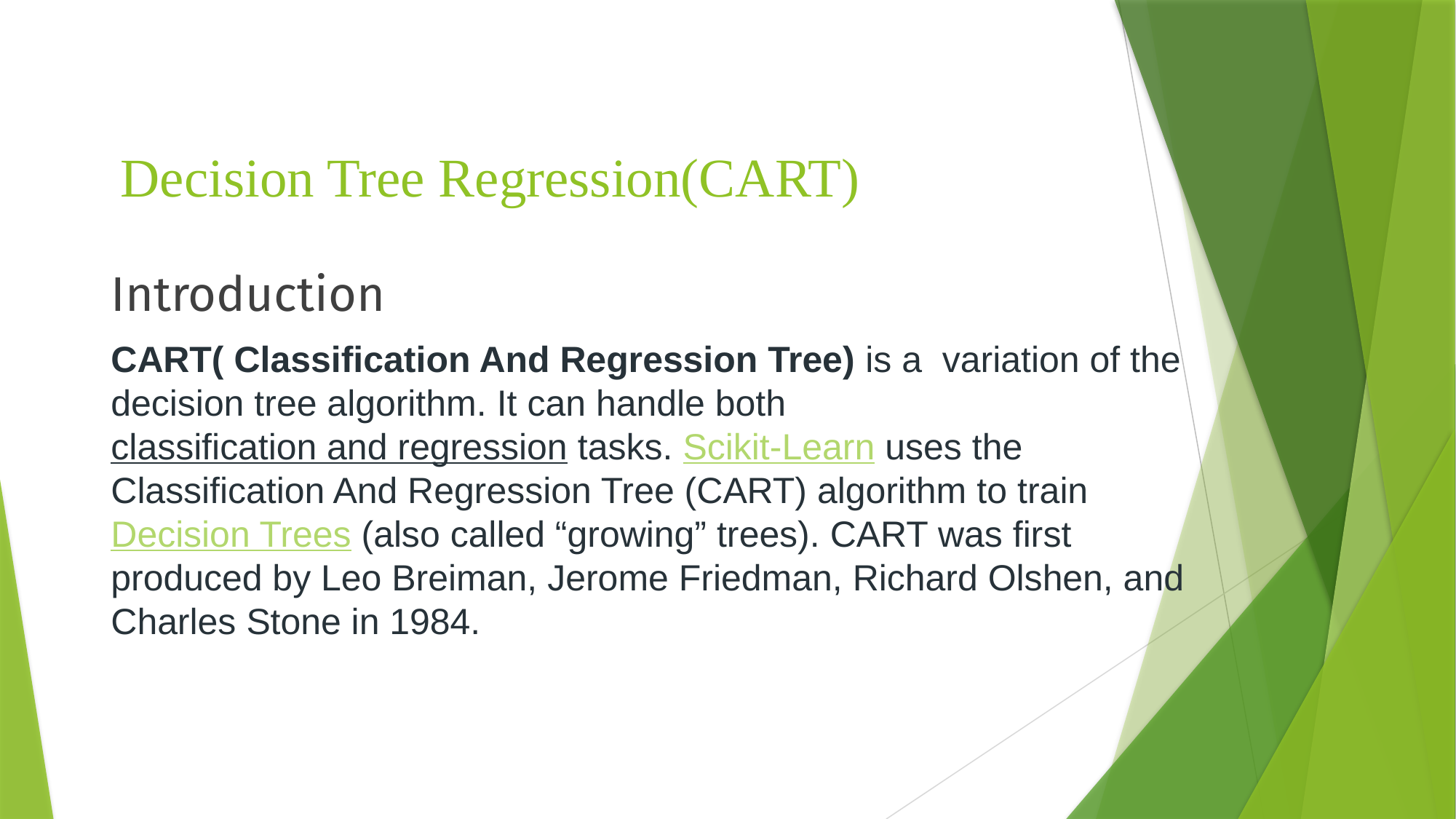

# Decision Tree Regression(CART)
Introduction
CART( Classification And Regression Tree) is a  variation of the decision tree algorithm. It can handle both classification and regression tasks. Scikit-Learn uses the Classification And Regression Tree (CART) algorithm to train  Decision Trees (also called “growing” trees). CART was first produced by Leo Breiman, Jerome Friedman, Richard Olshen, and Charles Stone in 1984.